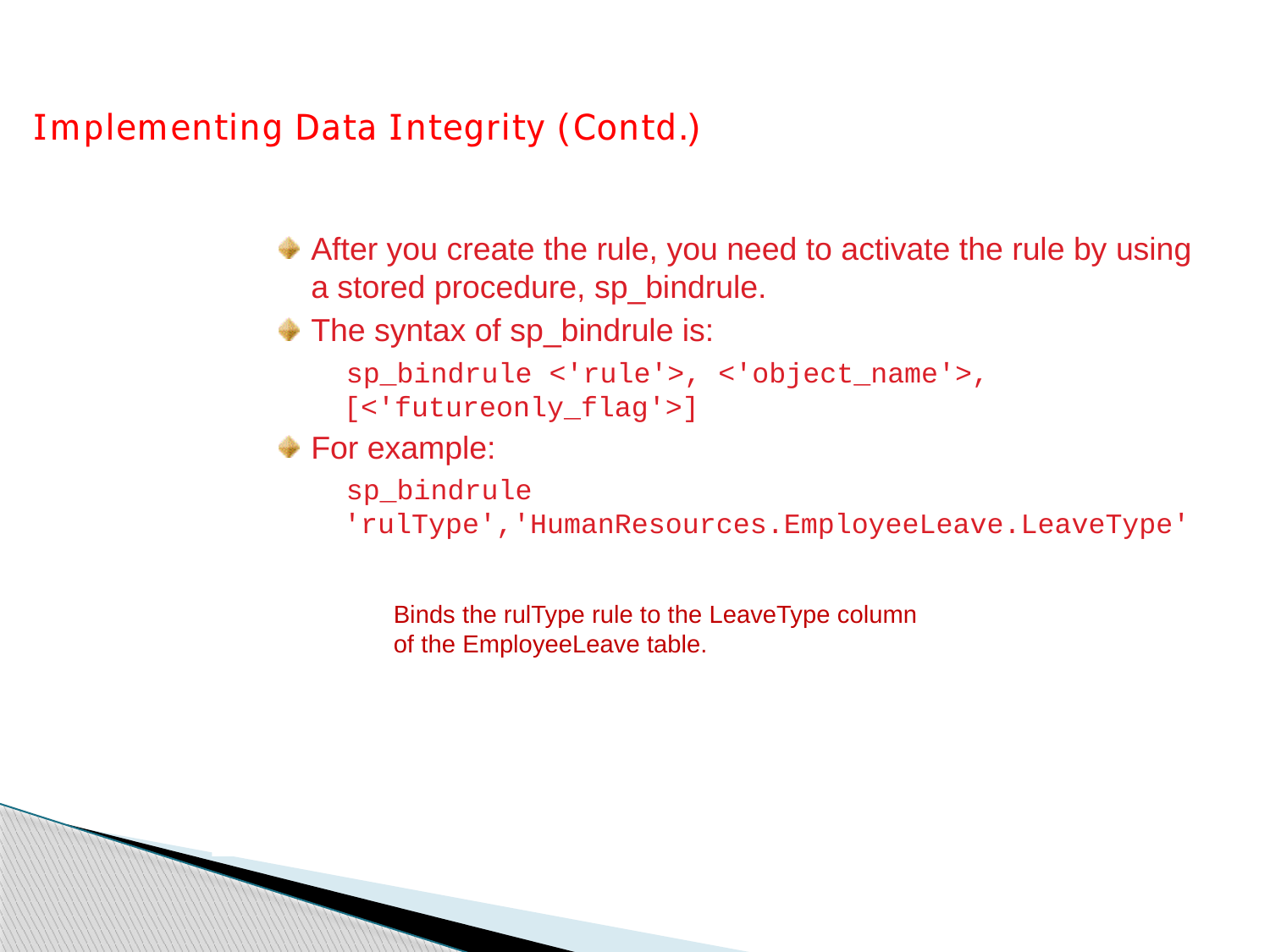

Implementing Data Integrity (Contd.)
After you create the rule, you need to activate the rule by using a stored procedure, sp_bindrule.
The syntax of sp_bindrule is:
  sp_bindrule <'rule'>, <'object_name'>, [<'futureonly_flag'>]
For example:
  sp_bindrule 'rulType','HumanResources.EmployeeLeave.LeaveType'
Binds the rulType rule to the LeaveType column of the EmployeeLeave table.